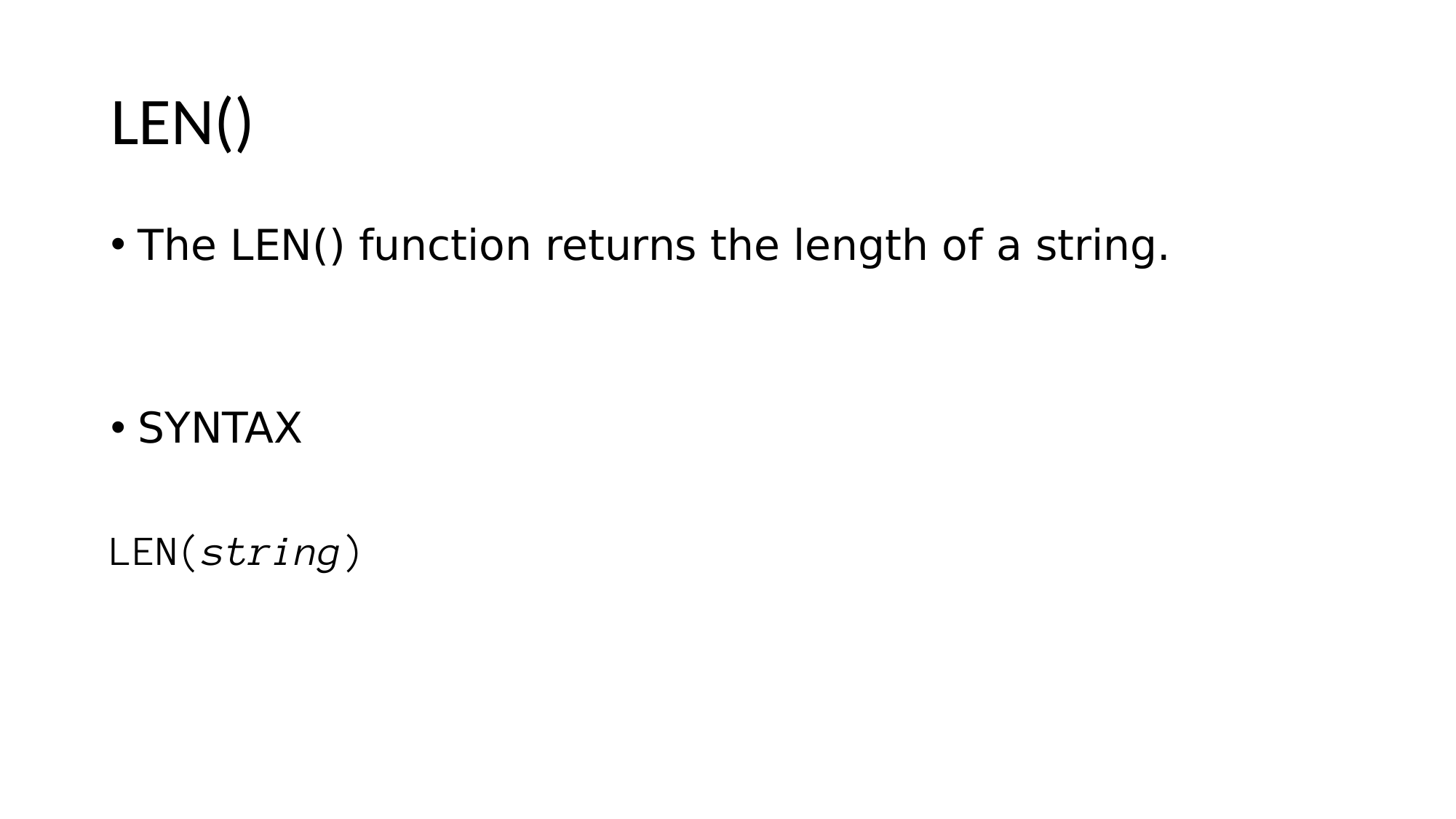

# LEN()
The LEN() function returns the length of a string.

SYNTAX

LEN(string)